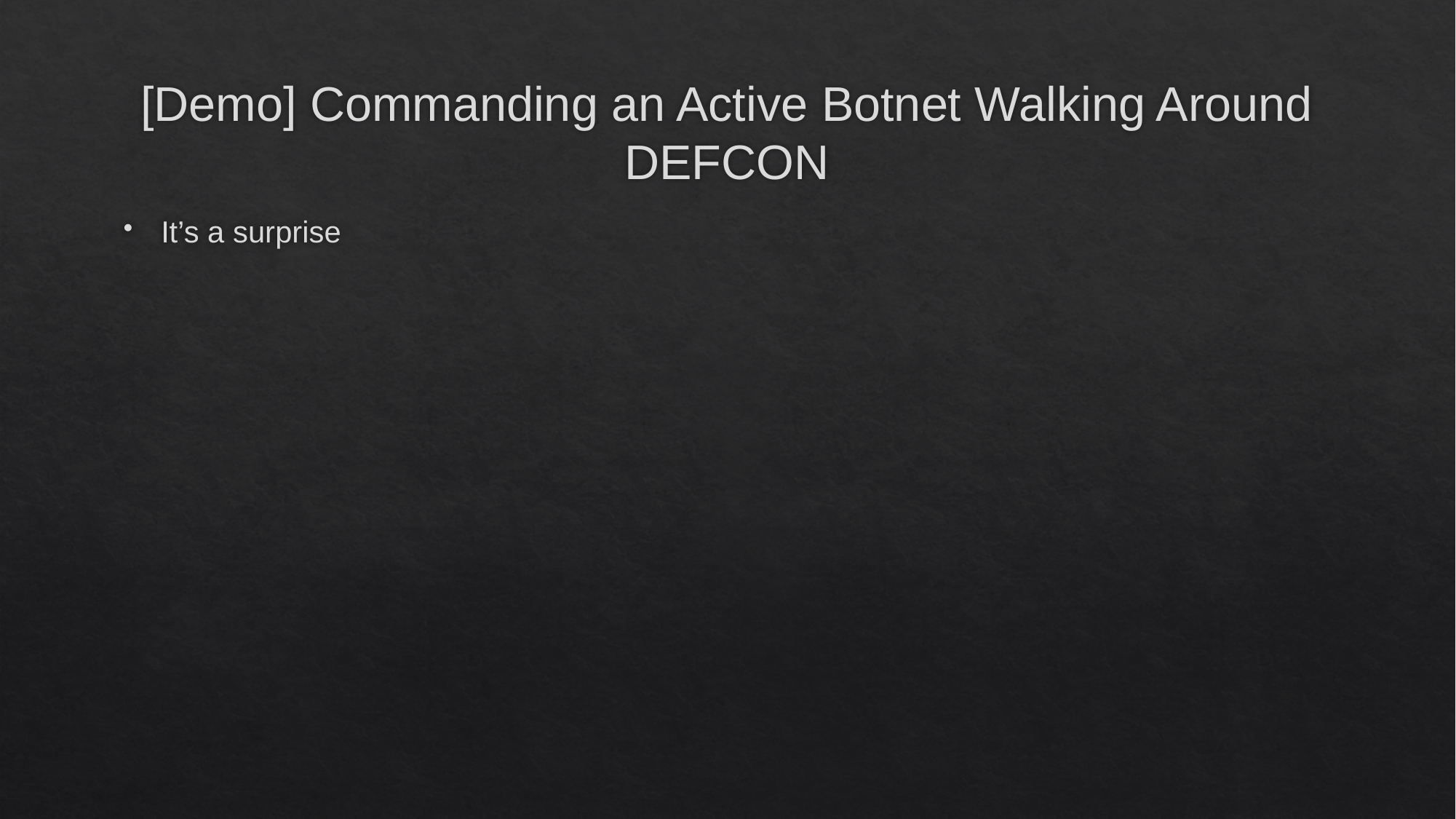

# [Demo] Commanding an Active Botnet Walking Around DEFCON
It’s a surprise